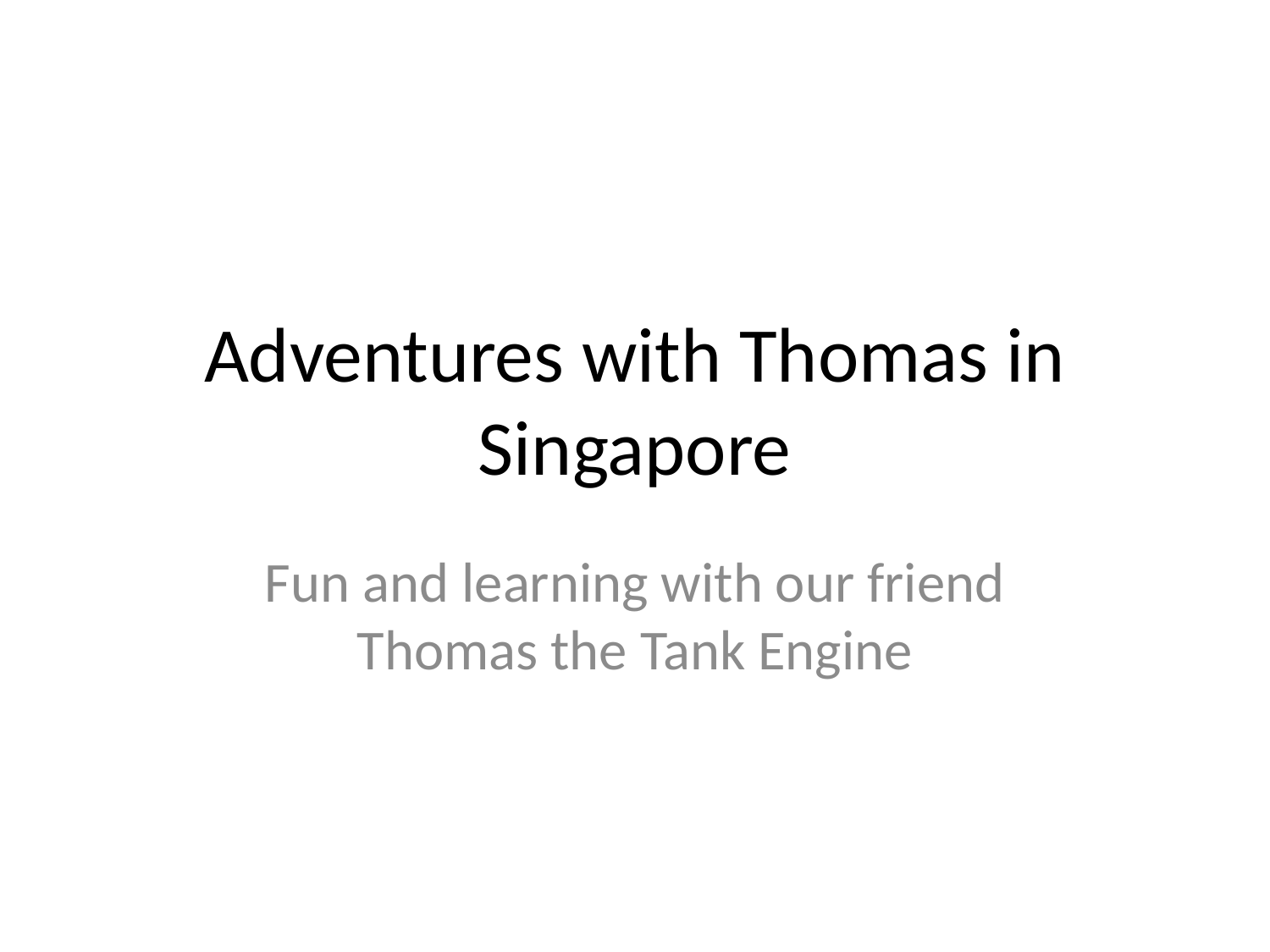

# Adventures with Thomas in Singapore
Fun and learning with our friend Thomas the Tank Engine